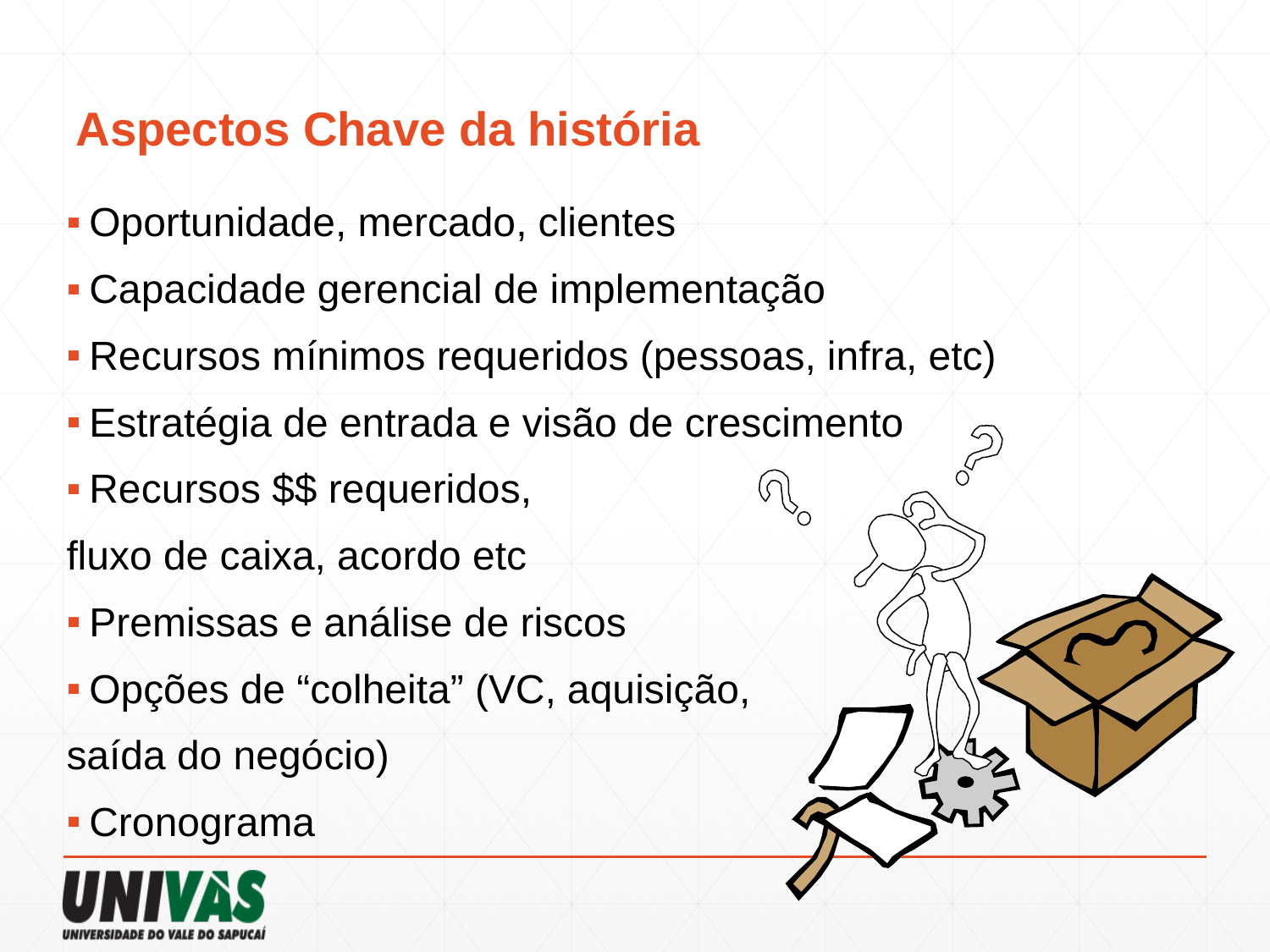

# Aspectos Chave da história
Oportunidade, mercado, clientes
Capacidade gerencial de implementação
Recursos mínimos requeridos (pessoas, infra, etc)
Estratégia de entrada e visão de crescimento
Recursos $$ requeridos,
fluxo de caixa, acordo etc
Premissas e análise de riscos
Opções de “colheita” (VC, aquisição,
saída do negócio)
Cronograma